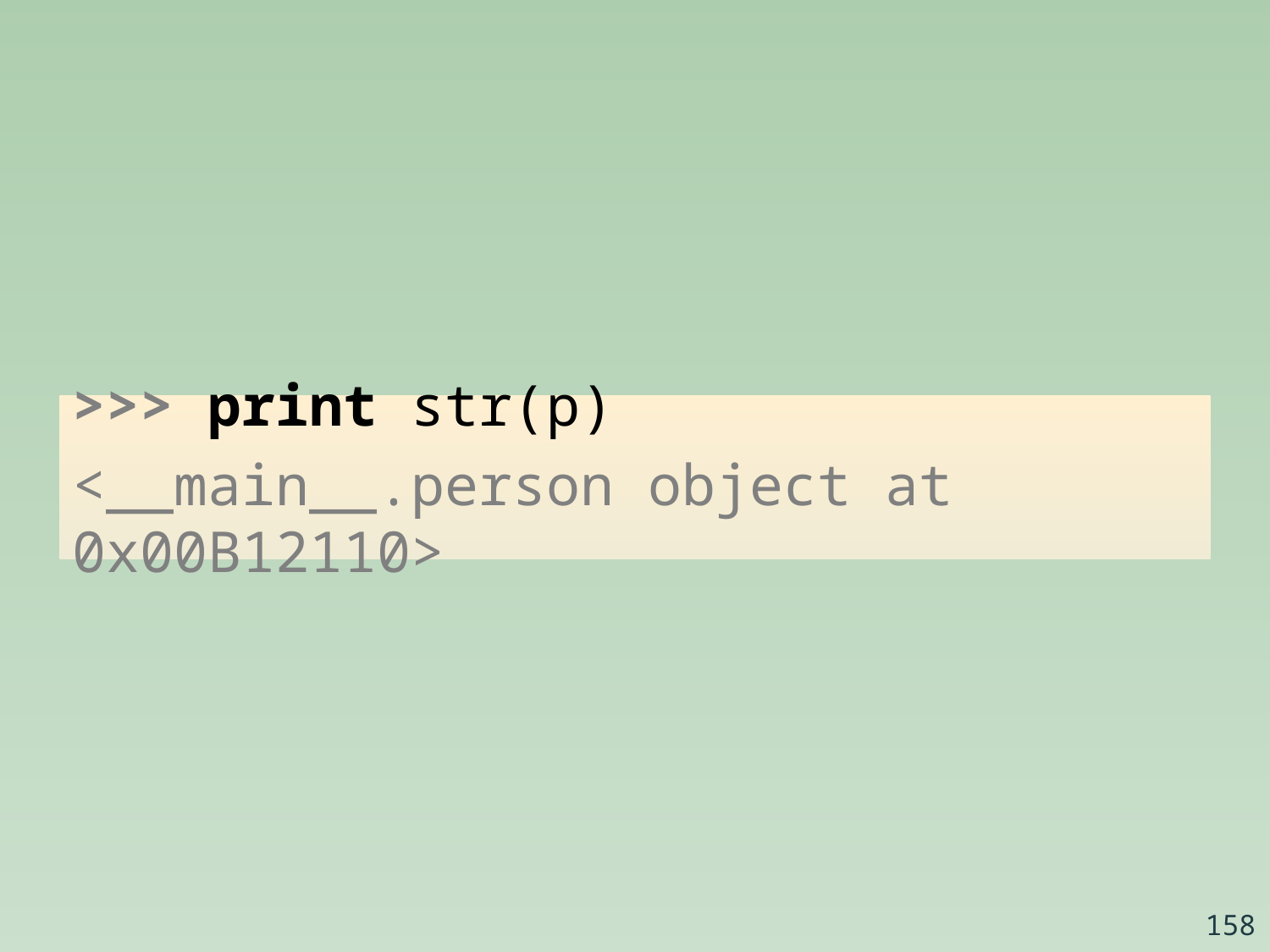

>>> print str(p)
<__main__.person object at 0x00B12110>
158